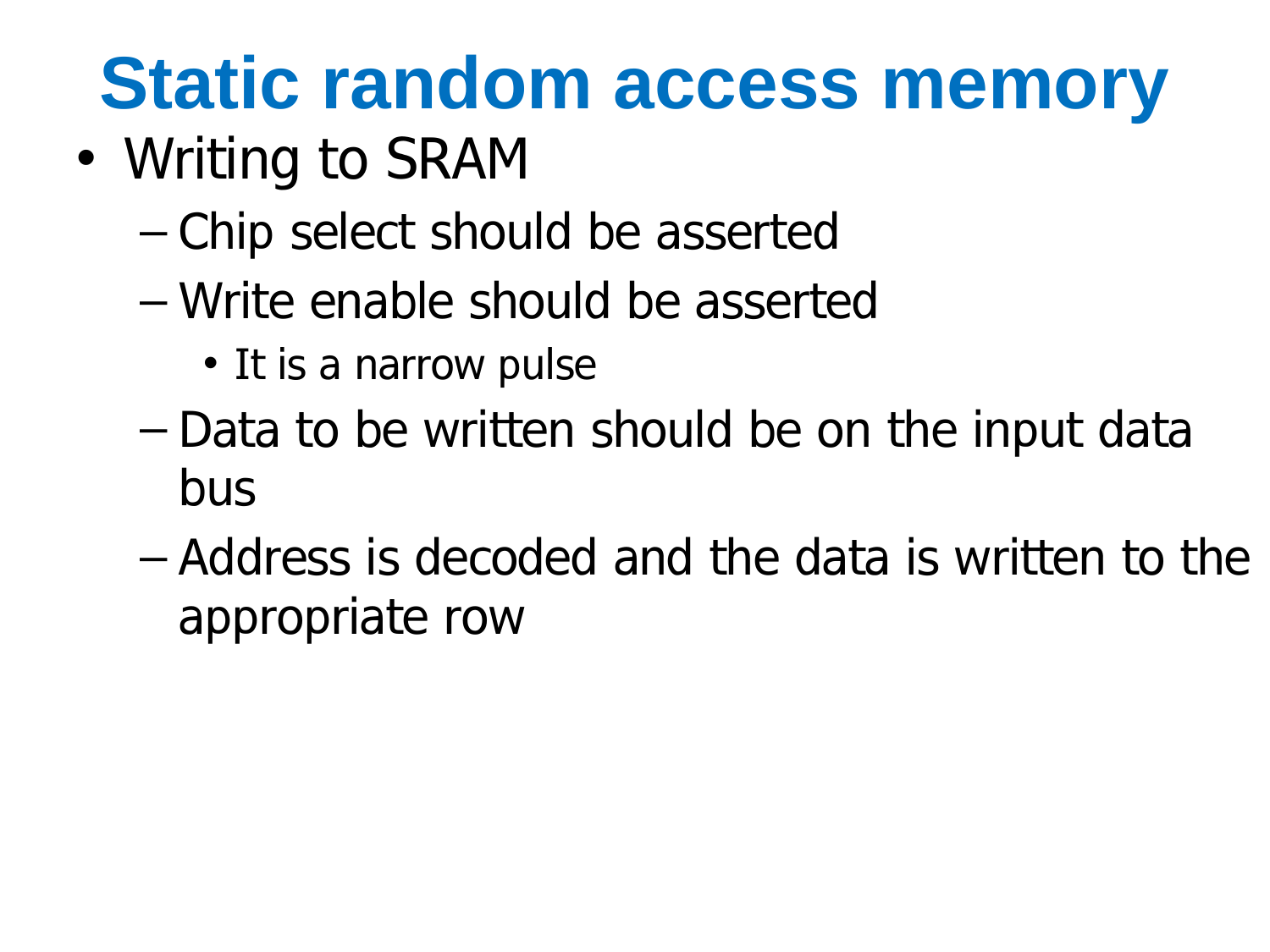

# Static random access memory
Writing to SRAM
Chip select should be asserted
Write enable should be asserted
It is a narrow pulse
Data to be written should be on the input data bus
Address is decoded and the data is written to the appropriate row